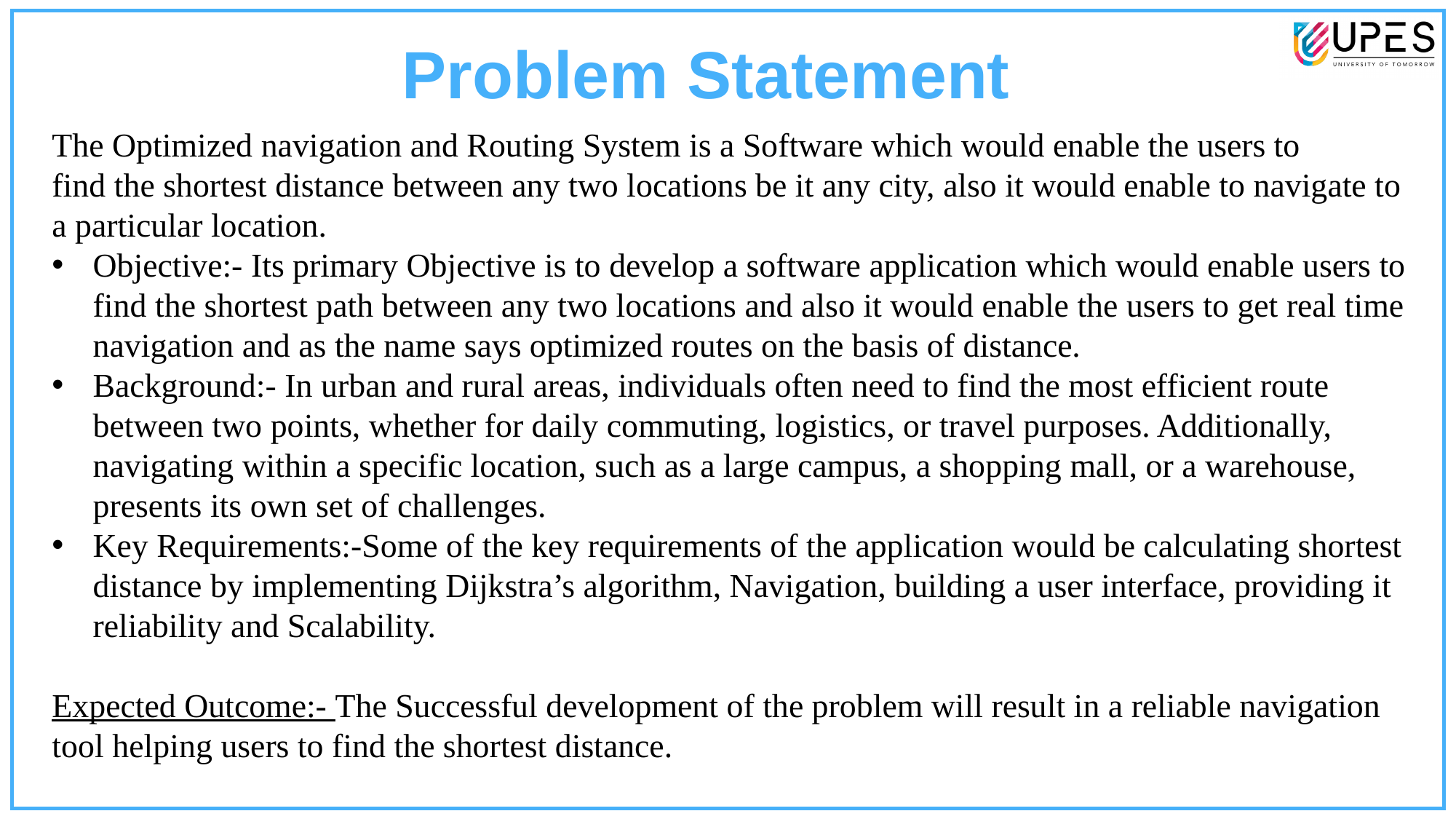

Problem Statement
The Optimized navigation and Routing System is a Software which would enable the users to
find the shortest distance between any two locations be it any city, also it would enable to navigate to a particular location.
Objective:- Its primary Objective is to develop a software application which would enable users to find the shortest path between any two locations and also it would enable the users to get real time navigation and as the name says optimized routes on the basis of distance.
Background:- In urban and rural areas, individuals often need to find the most efficient route between two points, whether for daily commuting, logistics, or travel purposes. Additionally, navigating within a specific location, such as a large campus, a shopping mall, or a warehouse, presents its own set of challenges.
Key Requirements:-Some of the key requirements of the application would be calculating shortest distance by implementing Dijkstra’s algorithm, Navigation, building a user interface, providing it reliability and Scalability.

Expected Outcome:- The Successful development of the problem will result in a reliable navigation tool helping users to find the shortest distance.